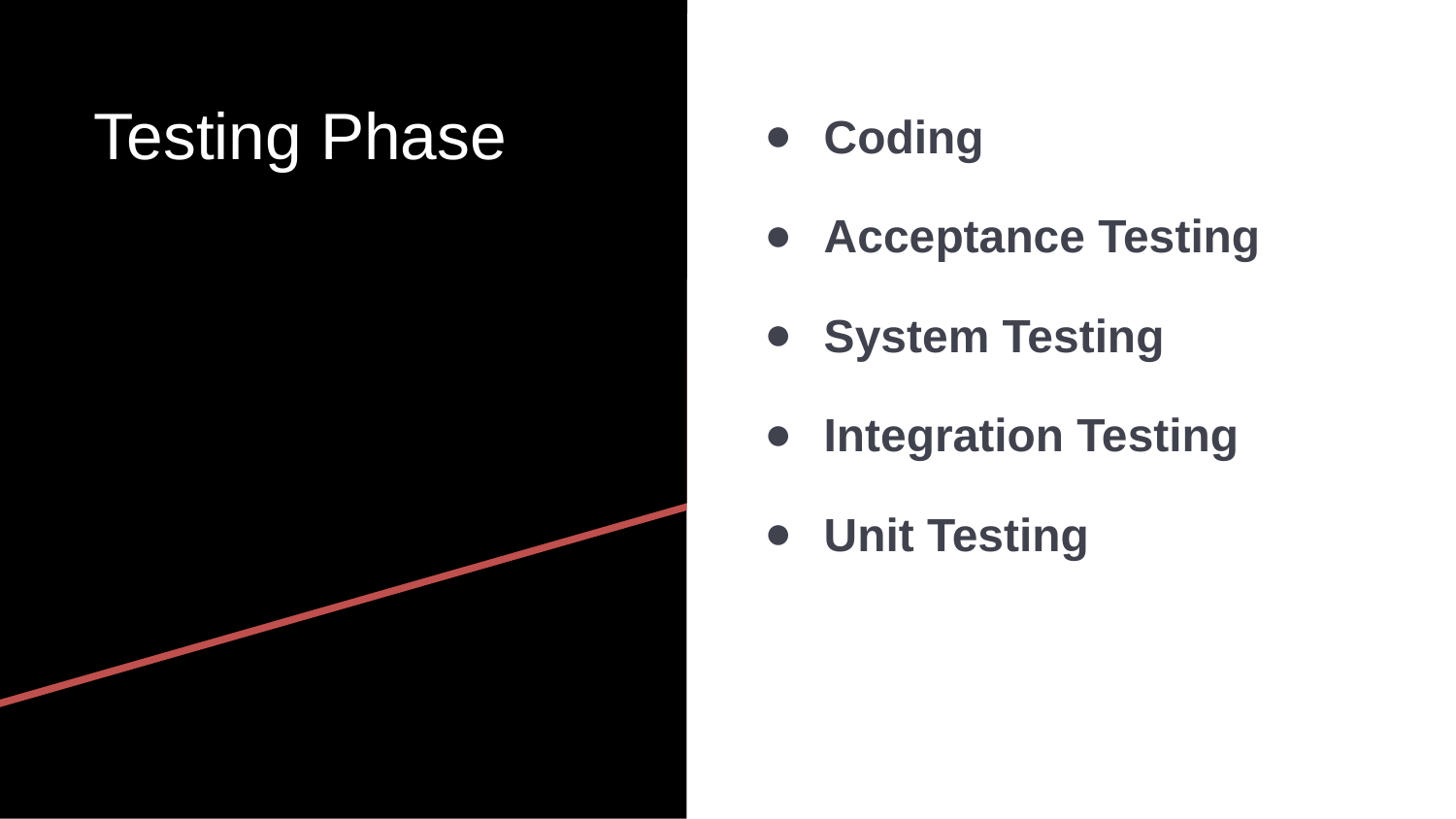

Testing Phase

Coding

Acceptance Testing

System Testing

Integration Testing

Unit Testing